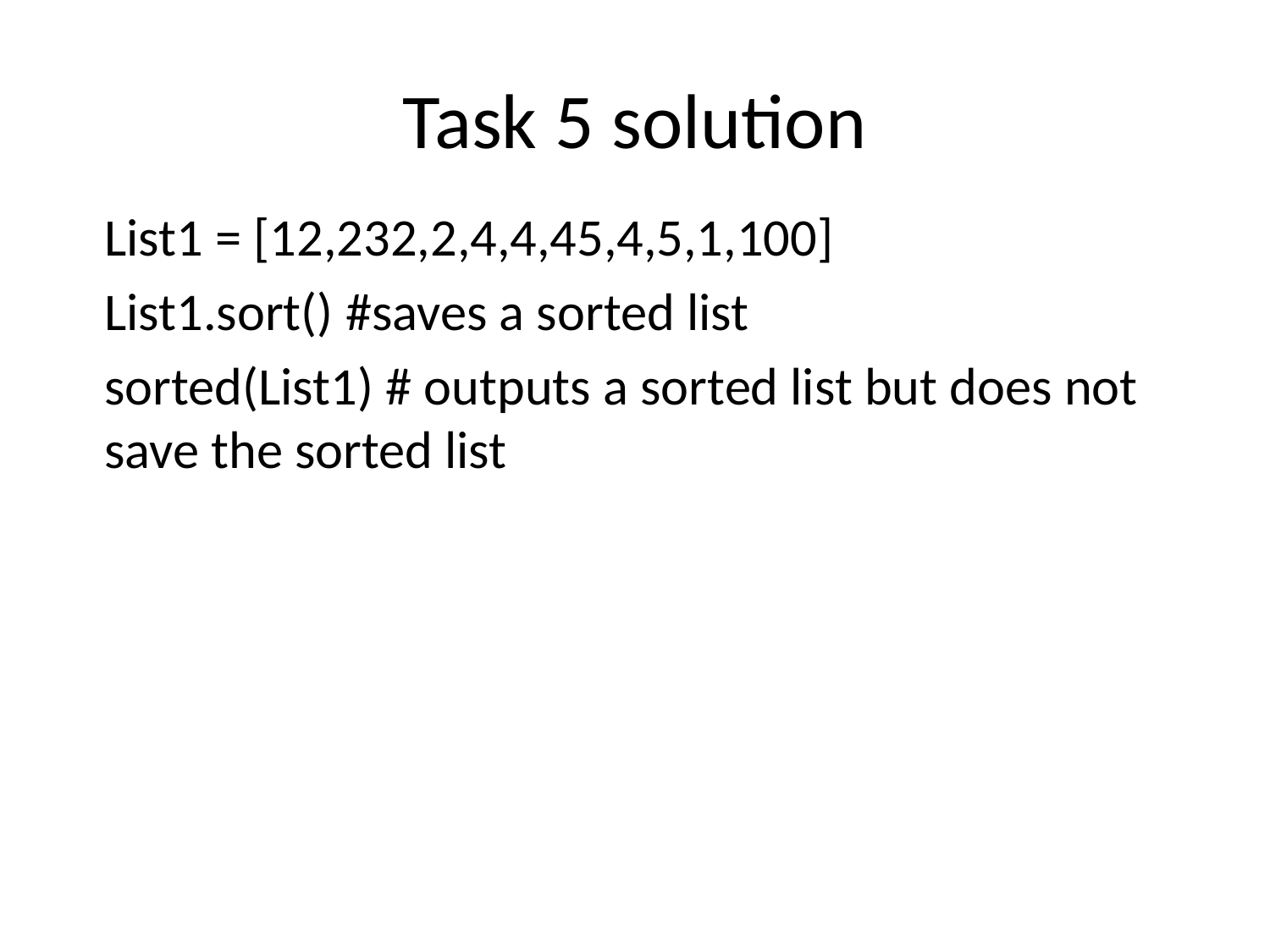

# Task 5 solution
List1 = [12,232,2,4,4,45,4,5,1,100]
List1.sort() #saves a sorted list
sorted(List1) # outputs a sorted list but does not save the sorted list